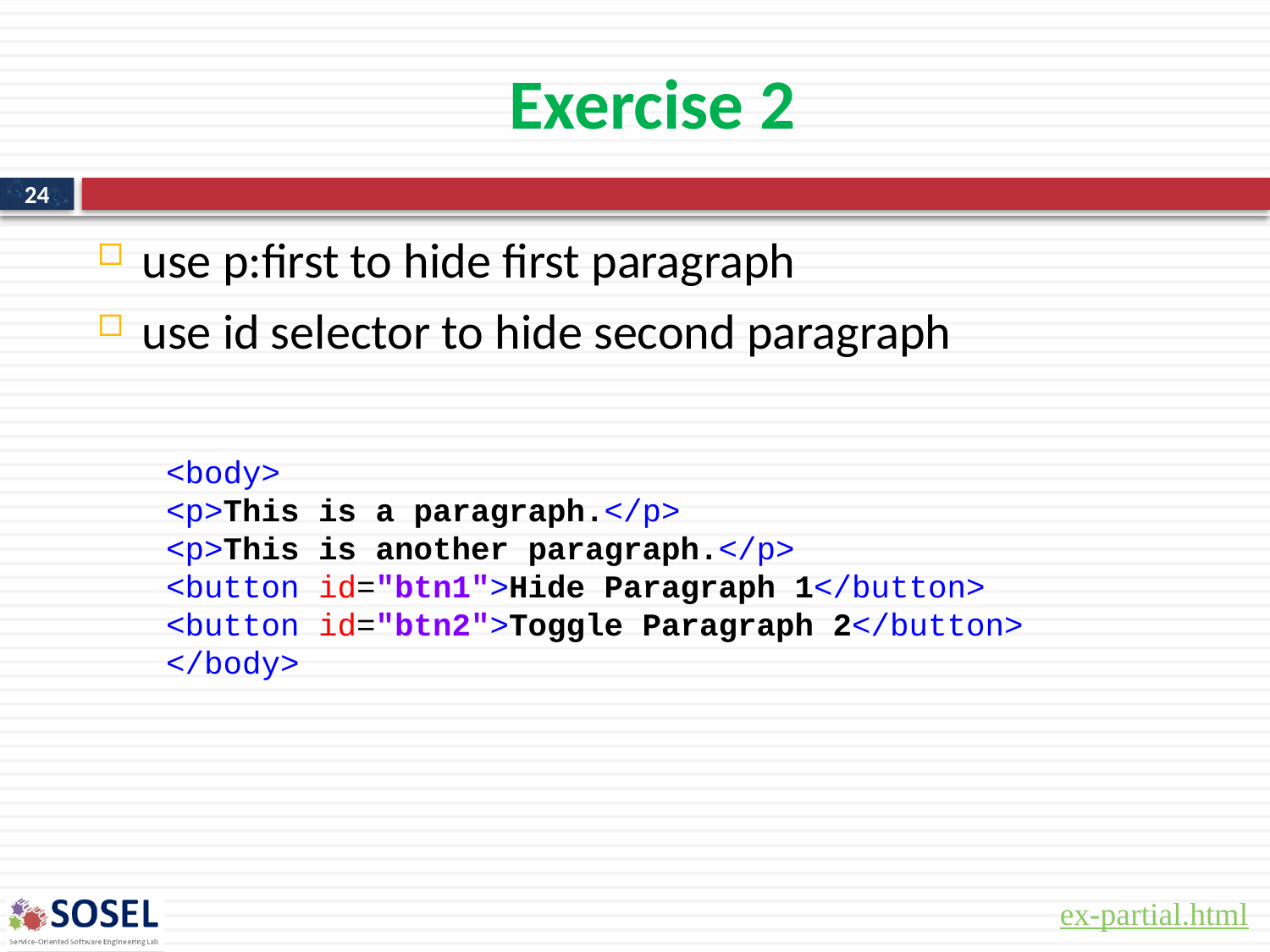

# Exercise 2
24
use p:first to hide first paragraph
use id selector to hide second paragraph
<body>
<p>This is a paragraph.</p>
<p>This is another paragraph.</p>
<button id="btn1">Hide Paragraph 1</button>
<button id="btn2">Toggle Paragraph 2</button>
</body>
ex-partial.html